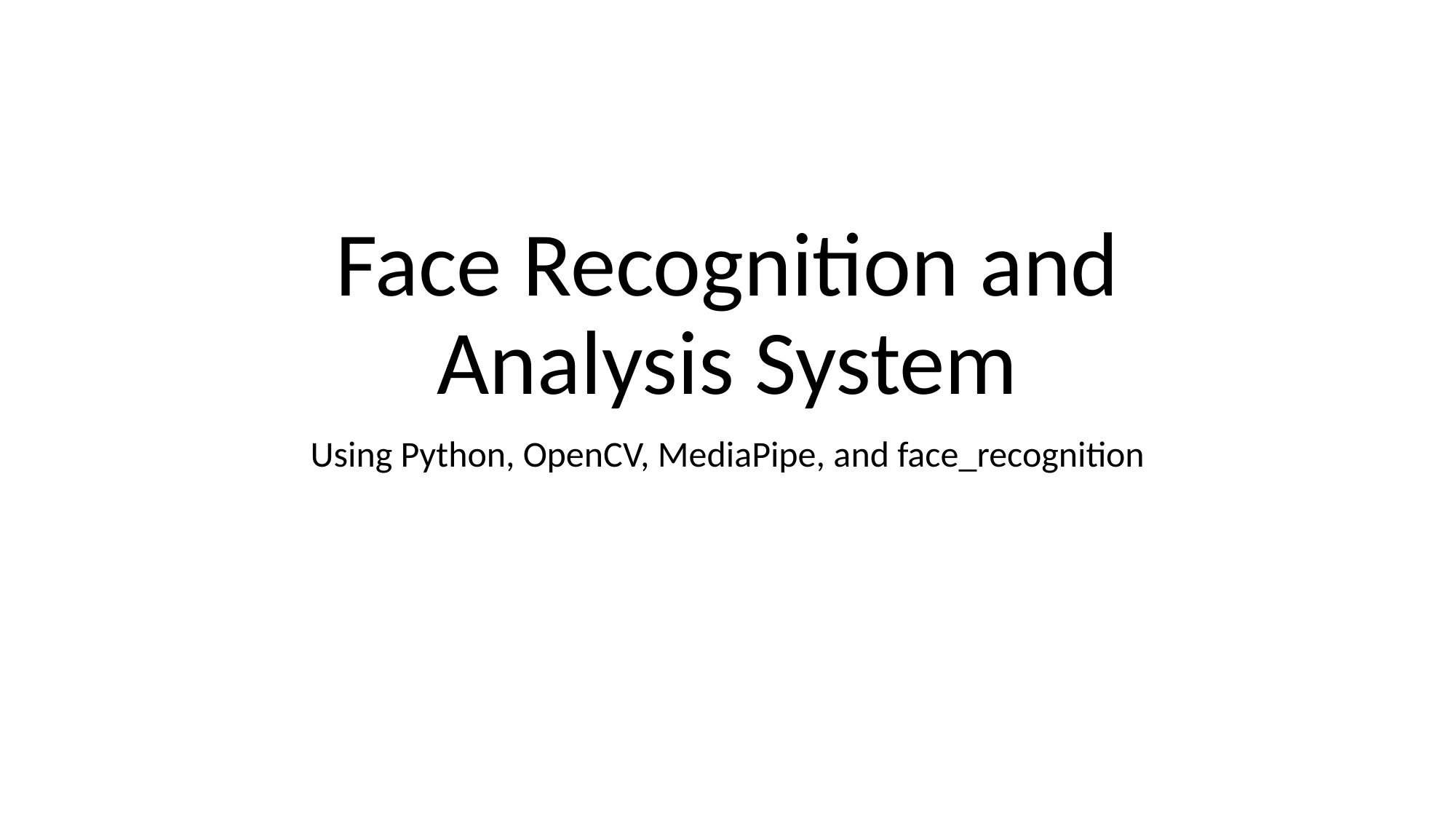

# Face Recognition and Analysis System
Using Python, OpenCV, MediaPipe, and face_recognition